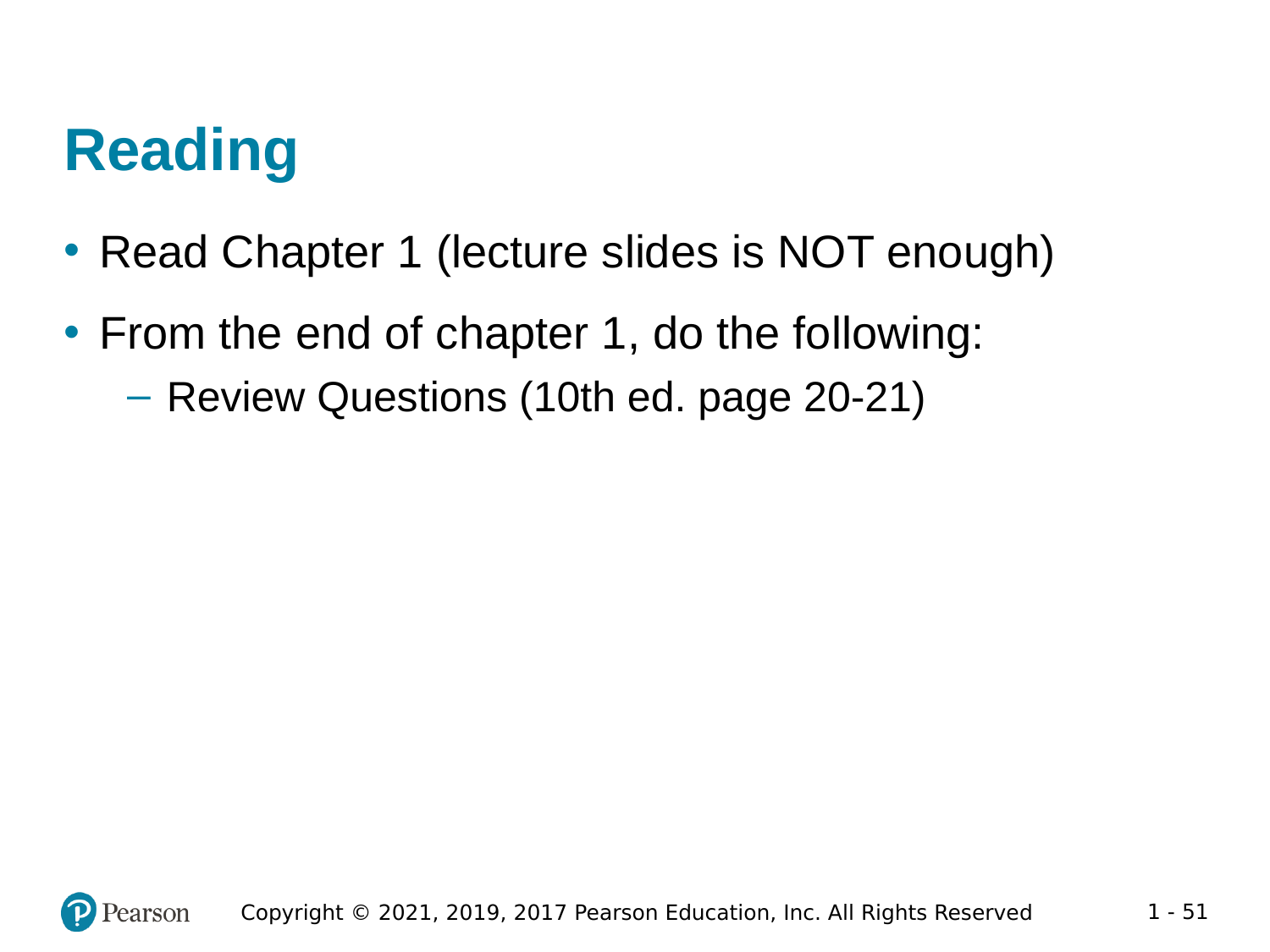

# Reading
Read Chapter 1 (lecture slides is NOT enough)
From the end of chapter 1, do the following:
Review Questions (10th ed. page 20-21)